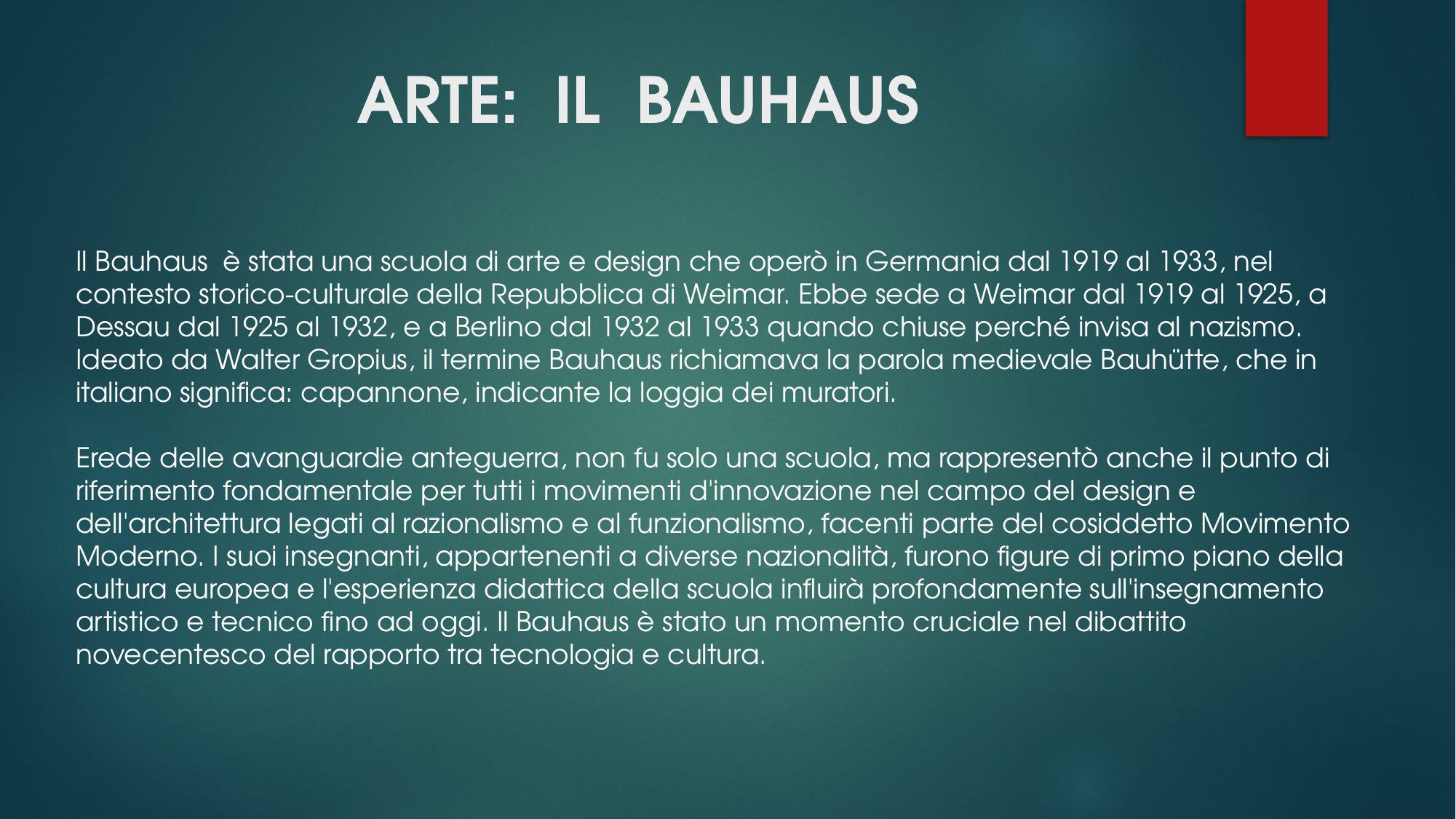

# ARTE:  IL  BAUHAUS
Il Bauhaus  è stata una scuola di arte e design che operò in Germania dal 1919 al 1933, nel contesto storico-culturale della Repubblica di Weimar. Ebbe sede a Weimar dal 1919 al 1925, a Dessau dal 1925 al 1932, e a Berlino dal 1932 al 1933 quando chiuse perché invisa al nazismo. Ideato da Walter Gropius, il termine Bauhaus richiamava la parola medievale Bauhütte, che in italiano significa: capannone, indicante la loggia dei muratori.

Erede delle avanguardie anteguerra, non fu solo una scuola, ma rappresentò anche il punto di riferimento fondamentale per tutti i movimenti d'innovazione nel campo del design e dell'architettura legati al razionalismo e al funzionalismo, facenti parte del cosiddetto Movimento Moderno. I suoi insegnanti, appartenenti a diverse nazionalità, furono figure di primo piano della cultura europea e l'esperienza didattica della scuola influirà profondamente sull'insegnamento artistico e tecnico fino ad oggi. Il Bauhaus è stato un momento cruciale nel dibattito novecentesco del rapporto tra tecnologia e cultura.